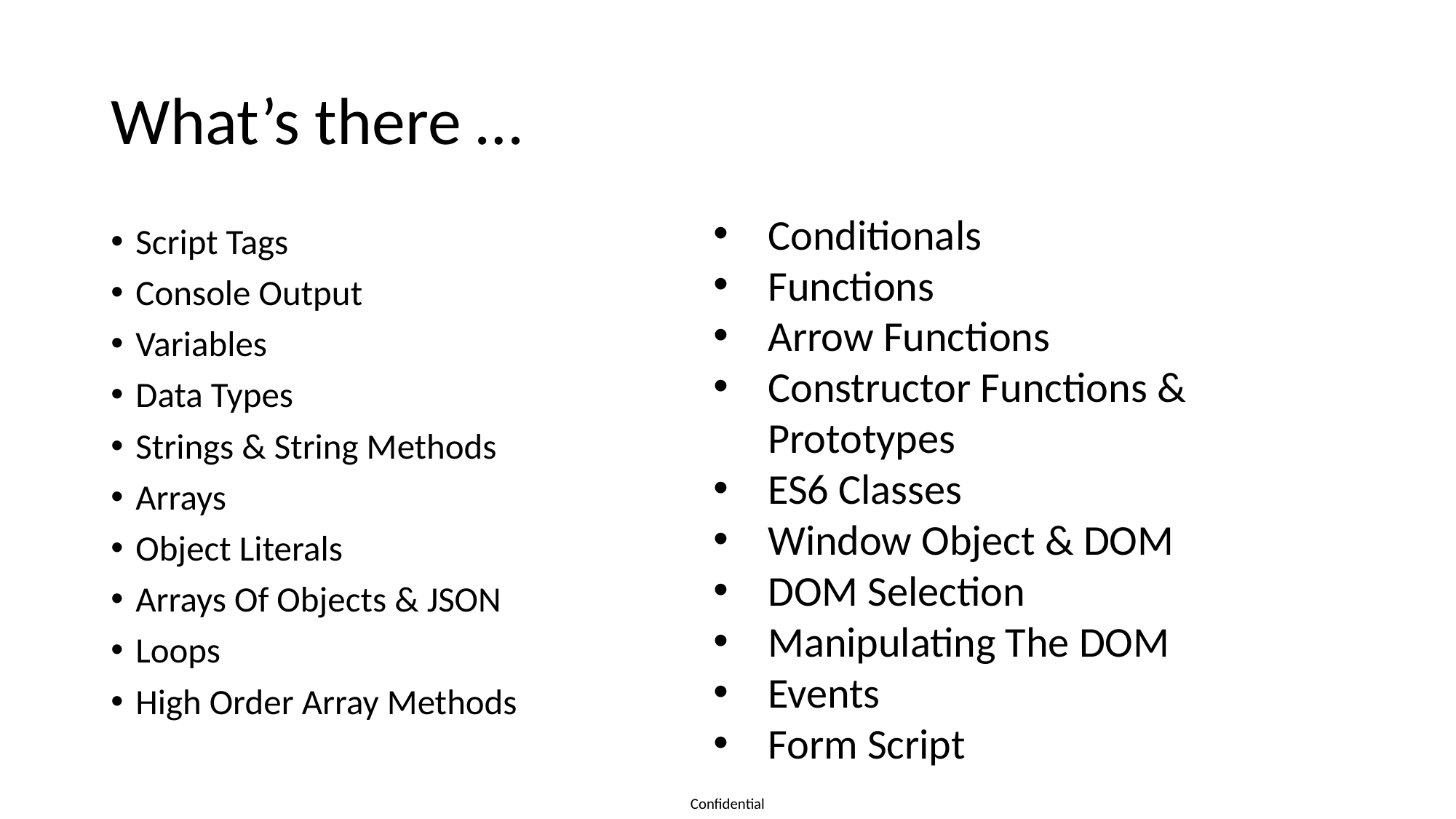

# What’s there …
Conditionals
Functions
Arrow Functions
Constructor Functions & Prototypes
ES6 Classes
Window Object & DOM
DOM Selection
Manipulating The DOM
Events
Form Script
Script Tags
Console Output
Variables
Data Types
Strings & String Methods
Arrays
Object Literals
Arrays Of Objects & JSON
Loops
High Order Array Methods